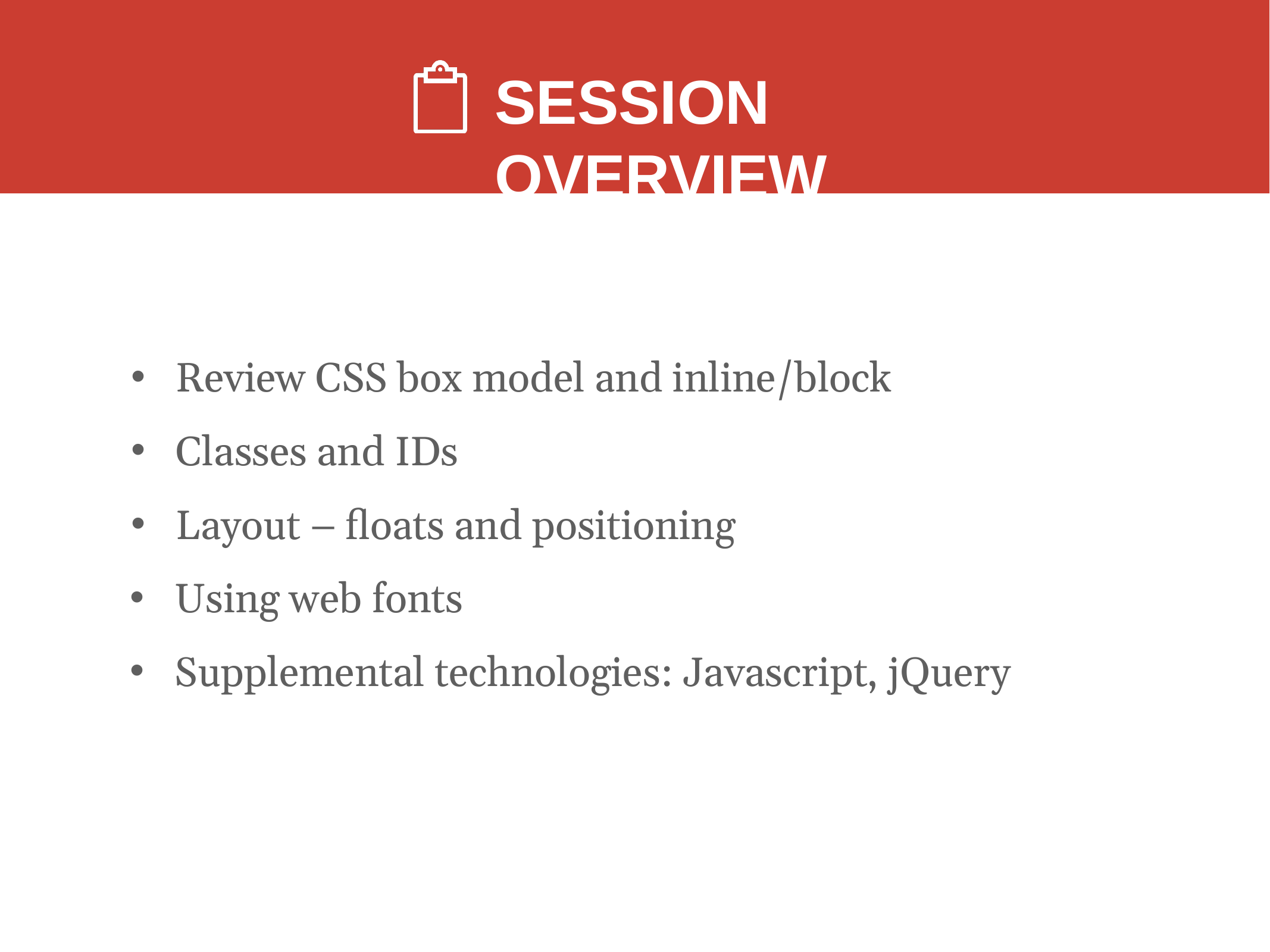

# SESSION OVERVIEW
Review CSS box model and inline/block
Classes and IDs
Layout – floats and positioning
Using web fonts
Supplemental technologies: Javascript, jQuery